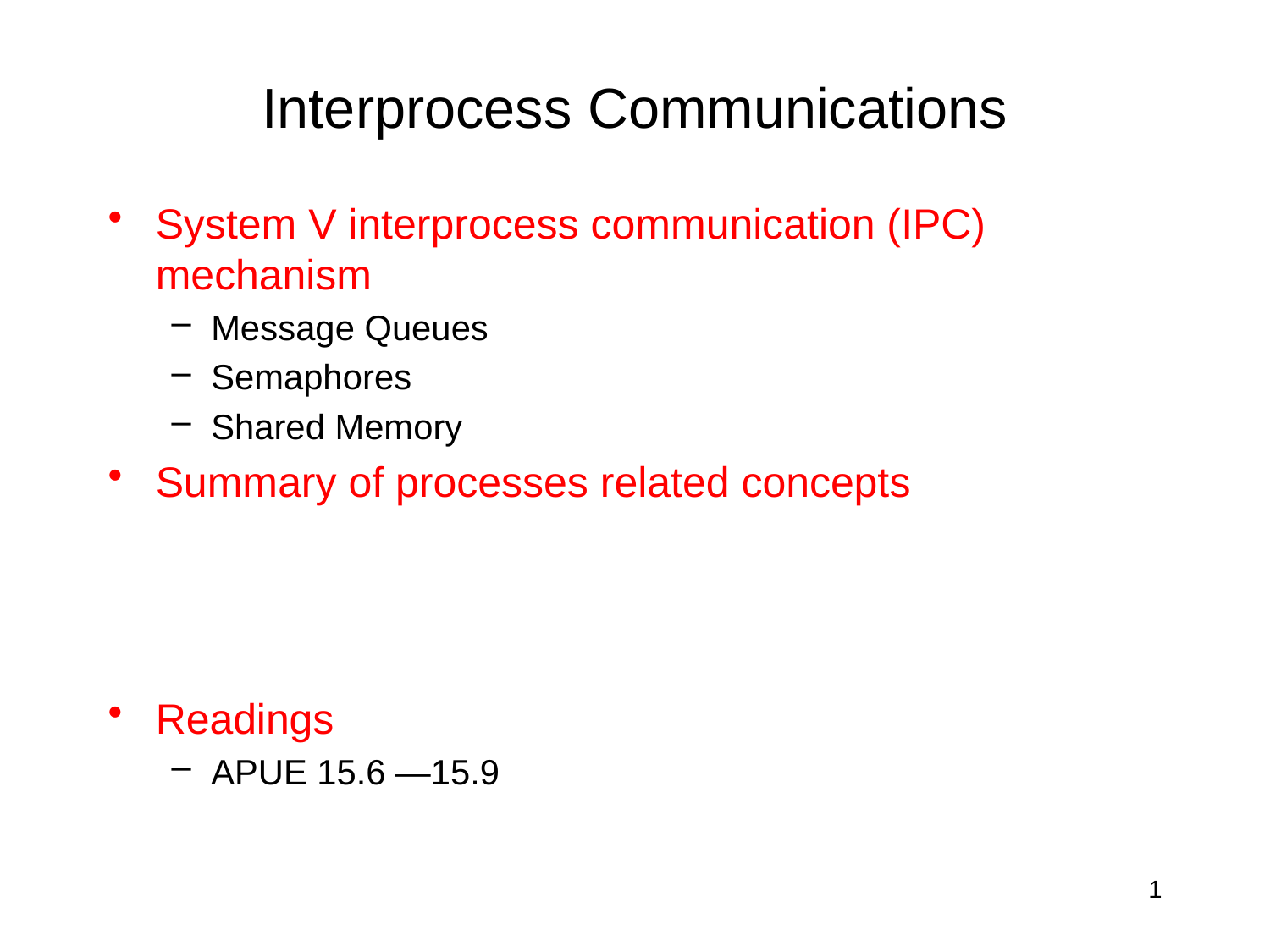

# Interprocess Communications
System V interprocess communication (IPC) mechanism
Message Queues
Semaphores
Shared Memory
Summary of processes related concepts

Readings
APUE 15.6 —15.9

1